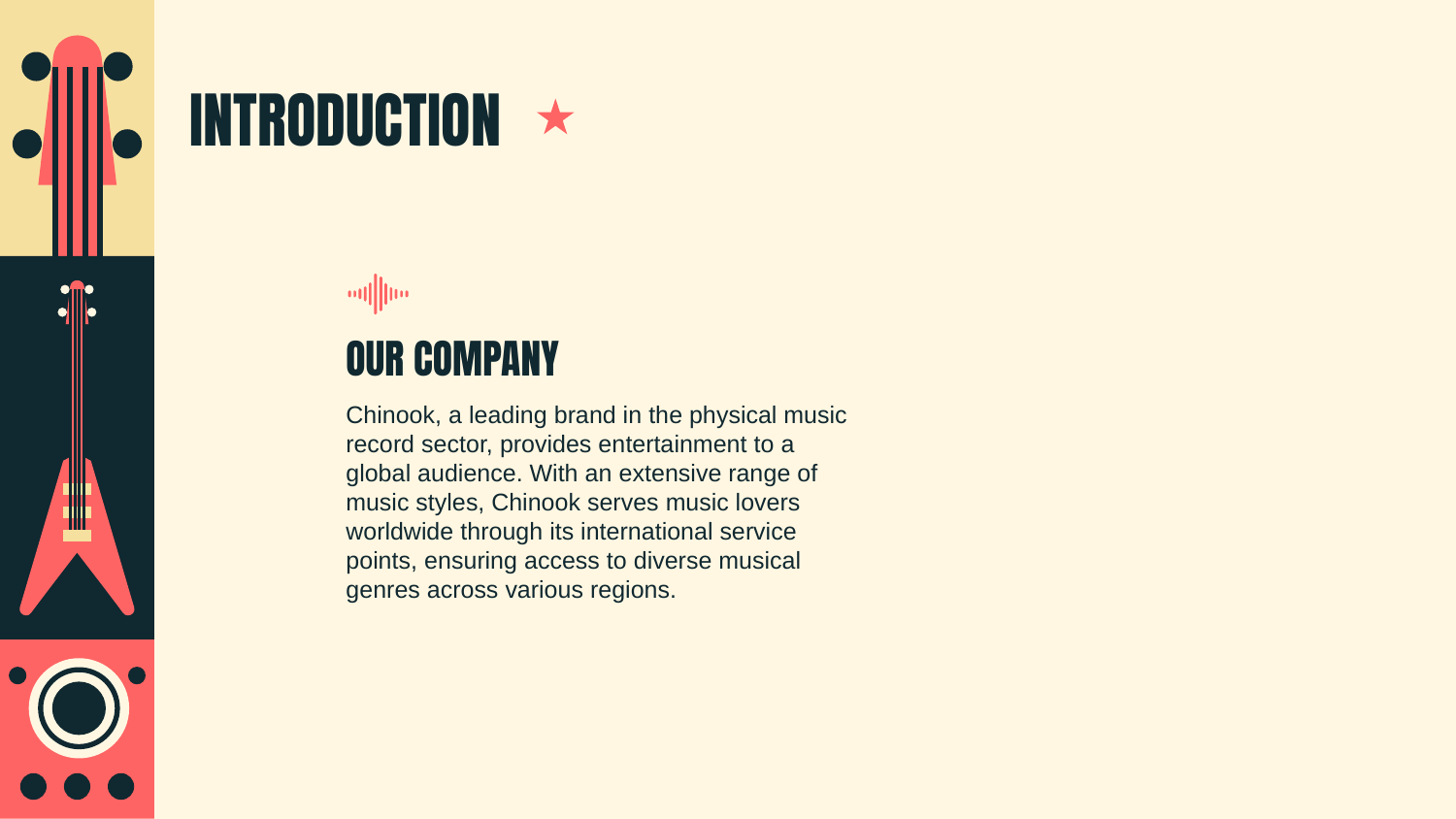

# INTRODUCTION

OUR COMPANY
Chinook, a leading brand in the physical music record sector, provides entertainment to a global audience. With an extensive range of music styles, Chinook serves music lovers worldwide through its international service points, ensuring access to diverse musical genres across various regions.